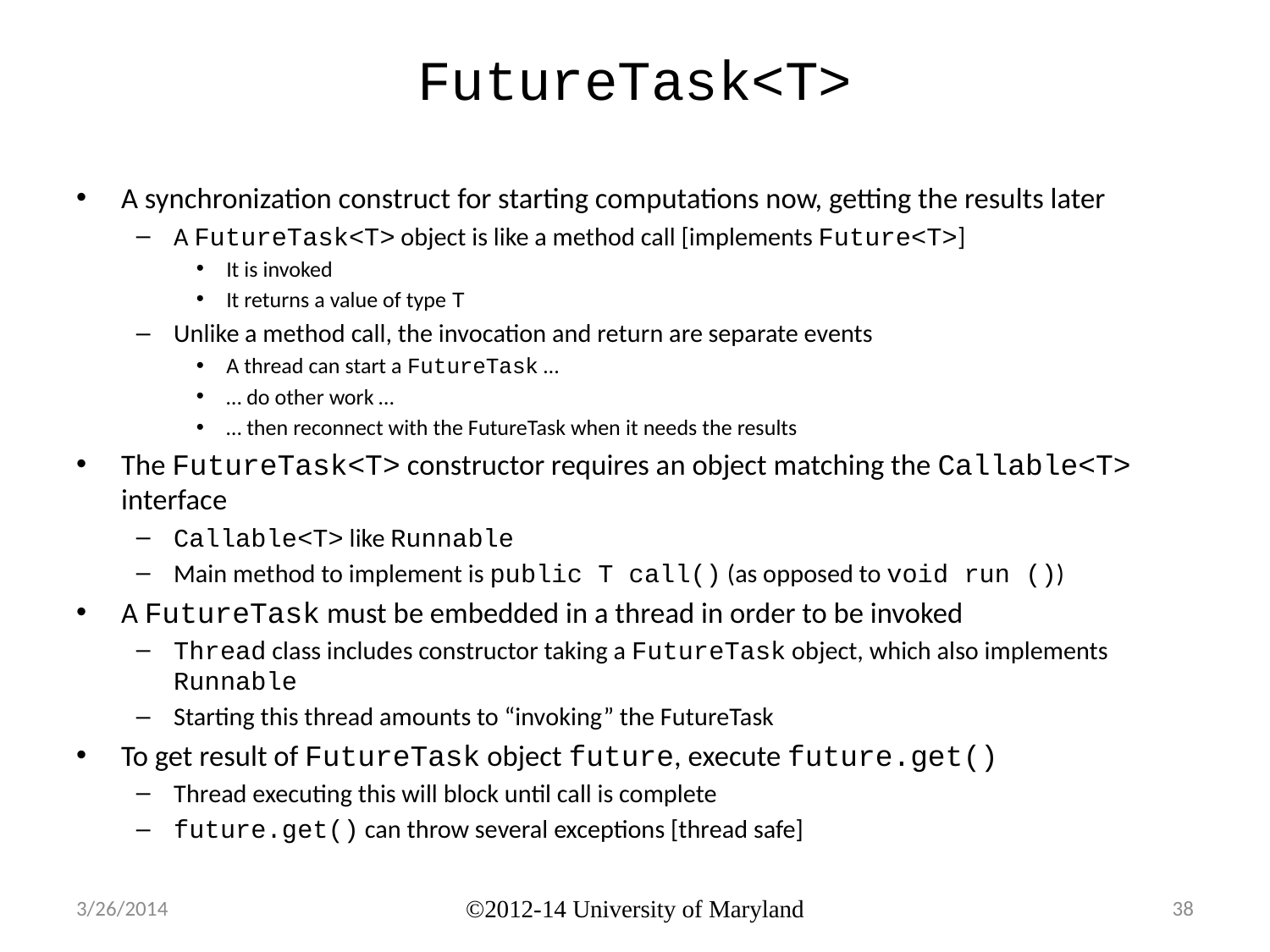

# FutureTask<T>
A synchronization construct for starting computations now, getting the results later
A FutureTask<T> object is like a method call [implements Future<T>]
It is invoked
It returns a value of type T
Unlike a method call, the invocation and return are separate events
A thread can start a FutureTask …
… do other work …
… then reconnect with the FutureTask when it needs the results
The FutureTask<T> constructor requires an object matching the Callable<T> interface
Callable<T> like Runnable
Main method to implement is public T call() (as opposed to void run ())
A FutureTask must be embedded in a thread in order to be invoked
Thread class includes constructor taking a FutureTask object, which also implements Runnable
Starting this thread amounts to “invoking” the FutureTask
To get result of FutureTask object future, execute future.get()
Thread executing this will block until call is complete
future.get() can throw several exceptions [thread safe]
3/26/2014
©2012-14 University of Maryland
38